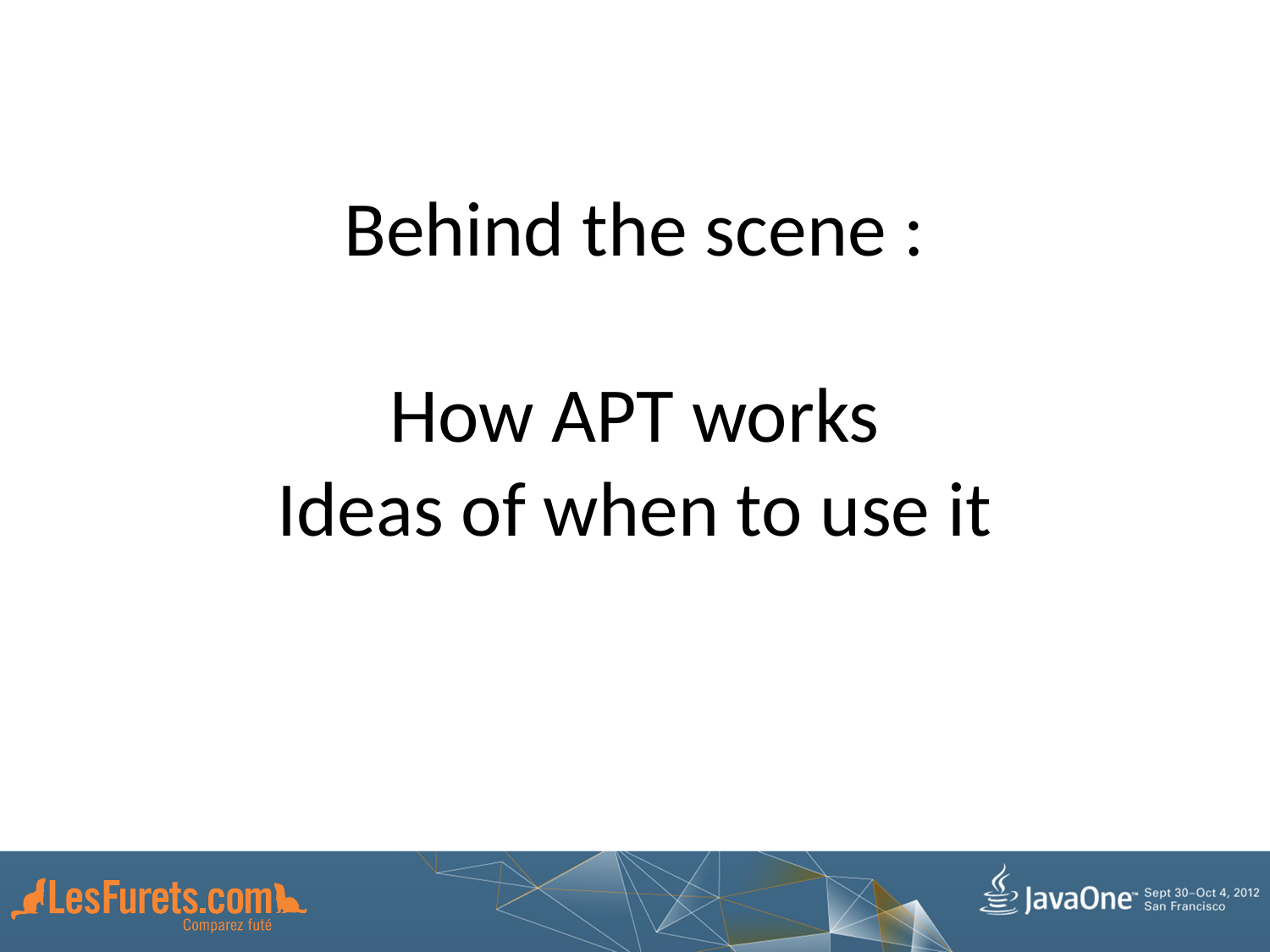

# Behind the scene : How APT works Ideas of when to use it